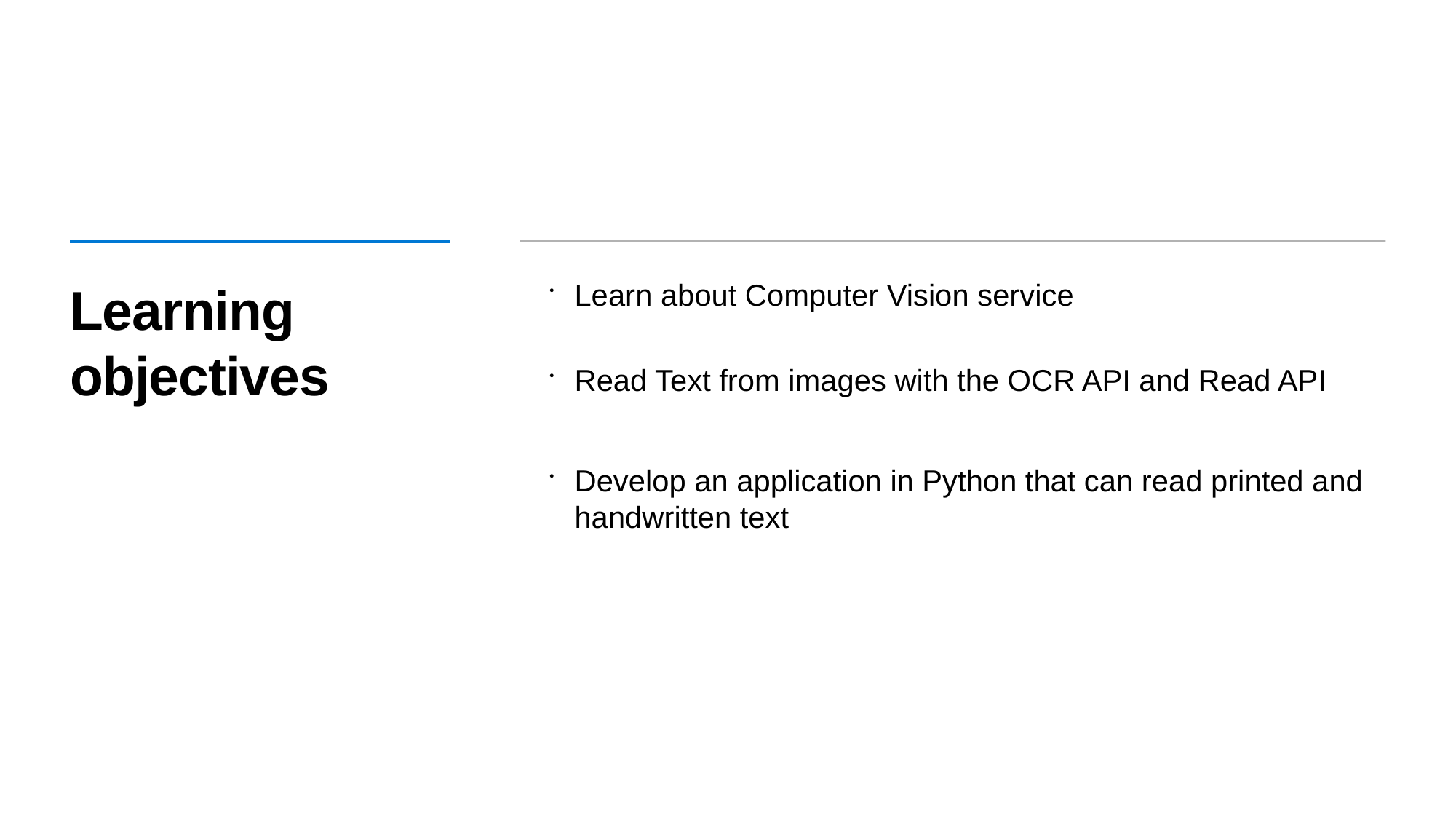

# Learning objectives
Learn about Computer Vision service

Read Text from images with the OCR API and Read API

Develop an application in Python that can read printed and handwritten text